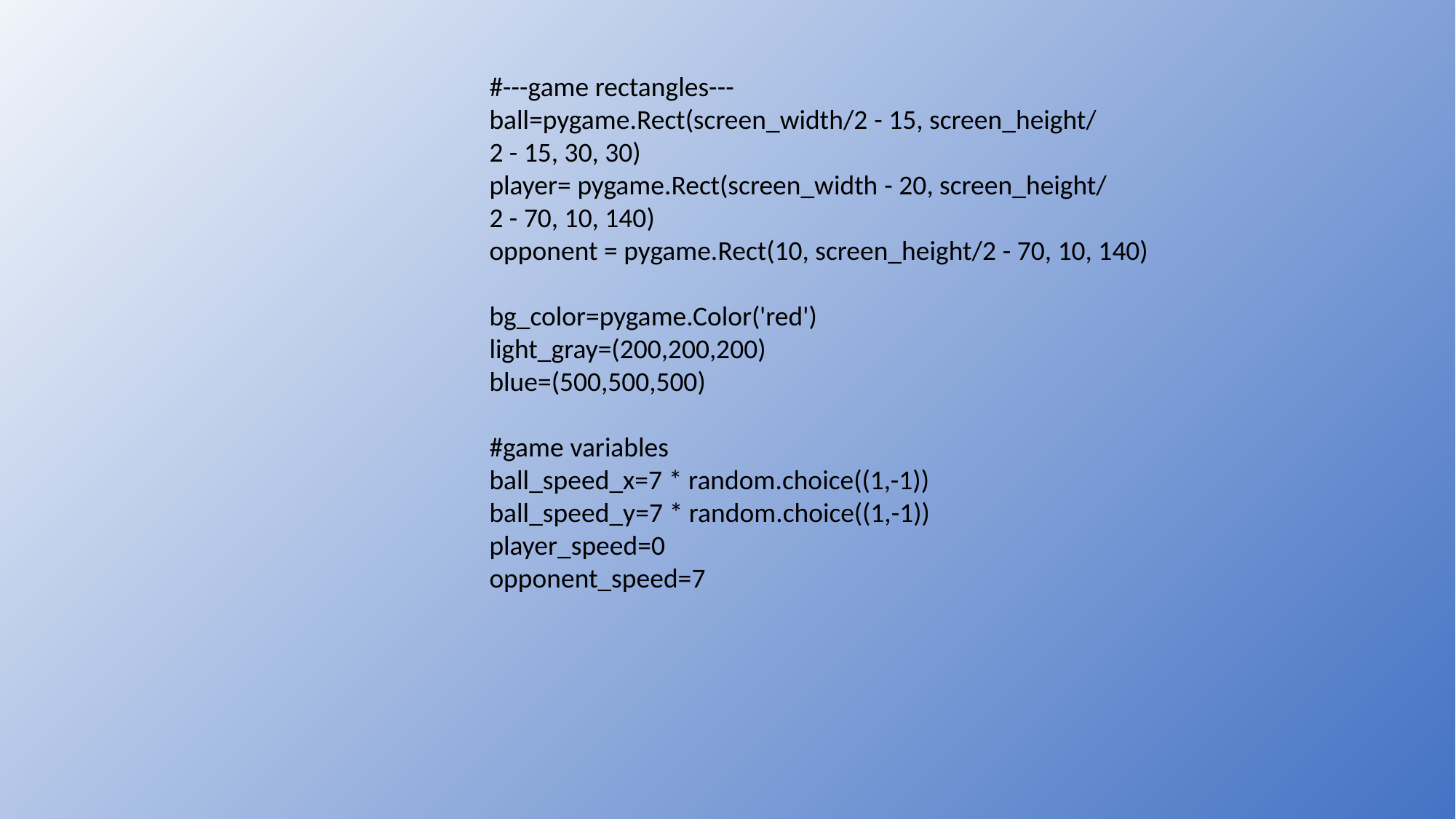

#---game rectangles---
ball=pygame.Rect(screen_width/2 - 15, screen_height/2 - 15, 30, 30)
player= pygame.Rect(screen_width - 20, screen_height/2 - 70, 10, 140)
opponent = pygame.Rect(10, screen_height/2 - 70, 10, 140)
bg_color=pygame.Color('red')
light_gray=(200,200,200)
blue=(500,500,500)
#game variables
ball_speed_x=7 * random.choice((1,-1))
ball_speed_y=7 * random.choice((1,-1))
player_speed=0
opponent_speed=7